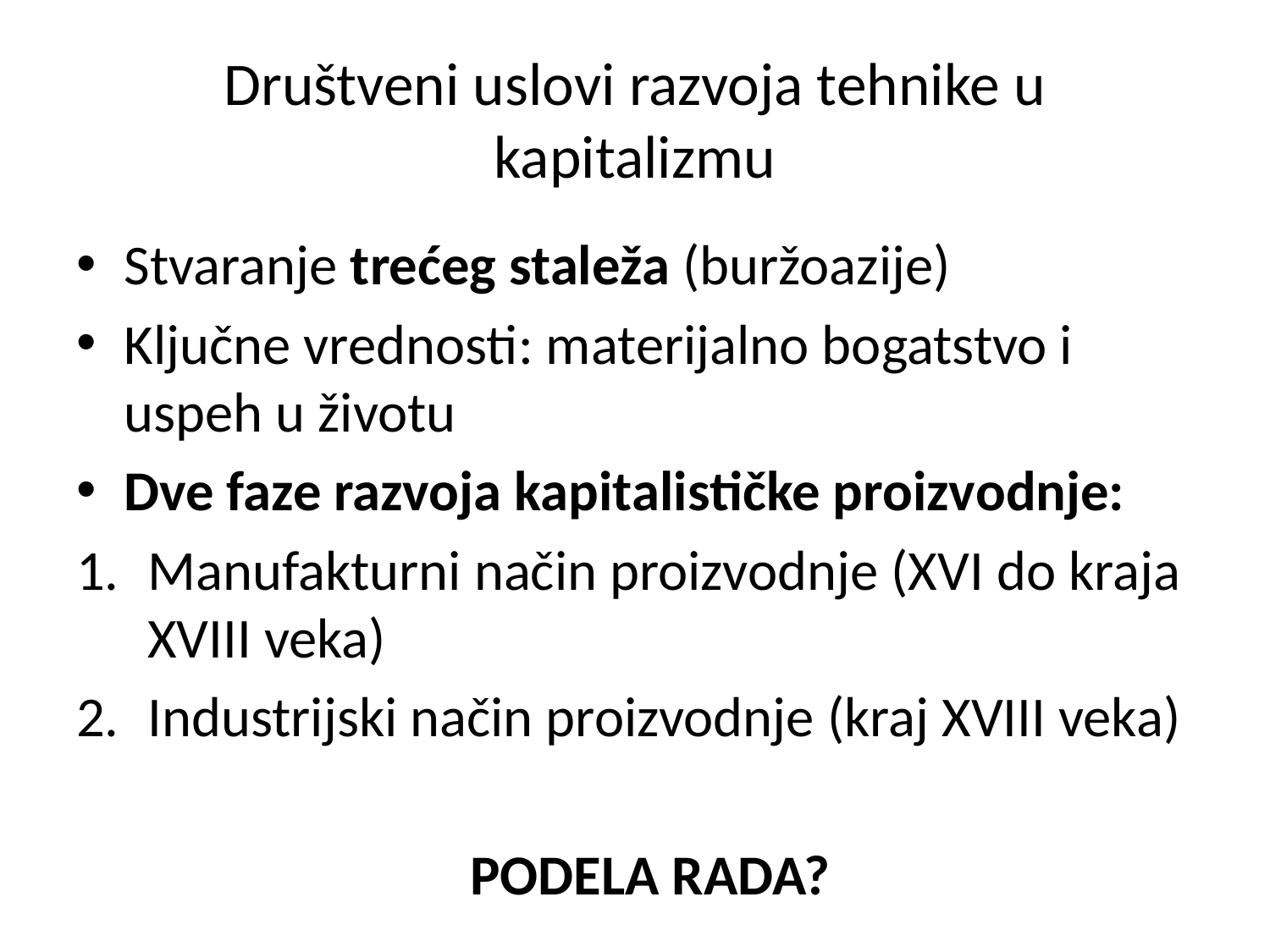

# Društveni uslovi razvoja tehnike u kapitalizmu
Stvaranje trećeg staleža (buržoazije)
Ključne vrednosti: materijalno bogatstvo i uspeh u životu
Dve faze razvoja kapitalističke proizvodnje:
Manufakturni način proizvodnje (XVI do kraja XVIII veka)
Industrijski način proizvodnje (kraj XVIII veka)

                               PODELA RADA?